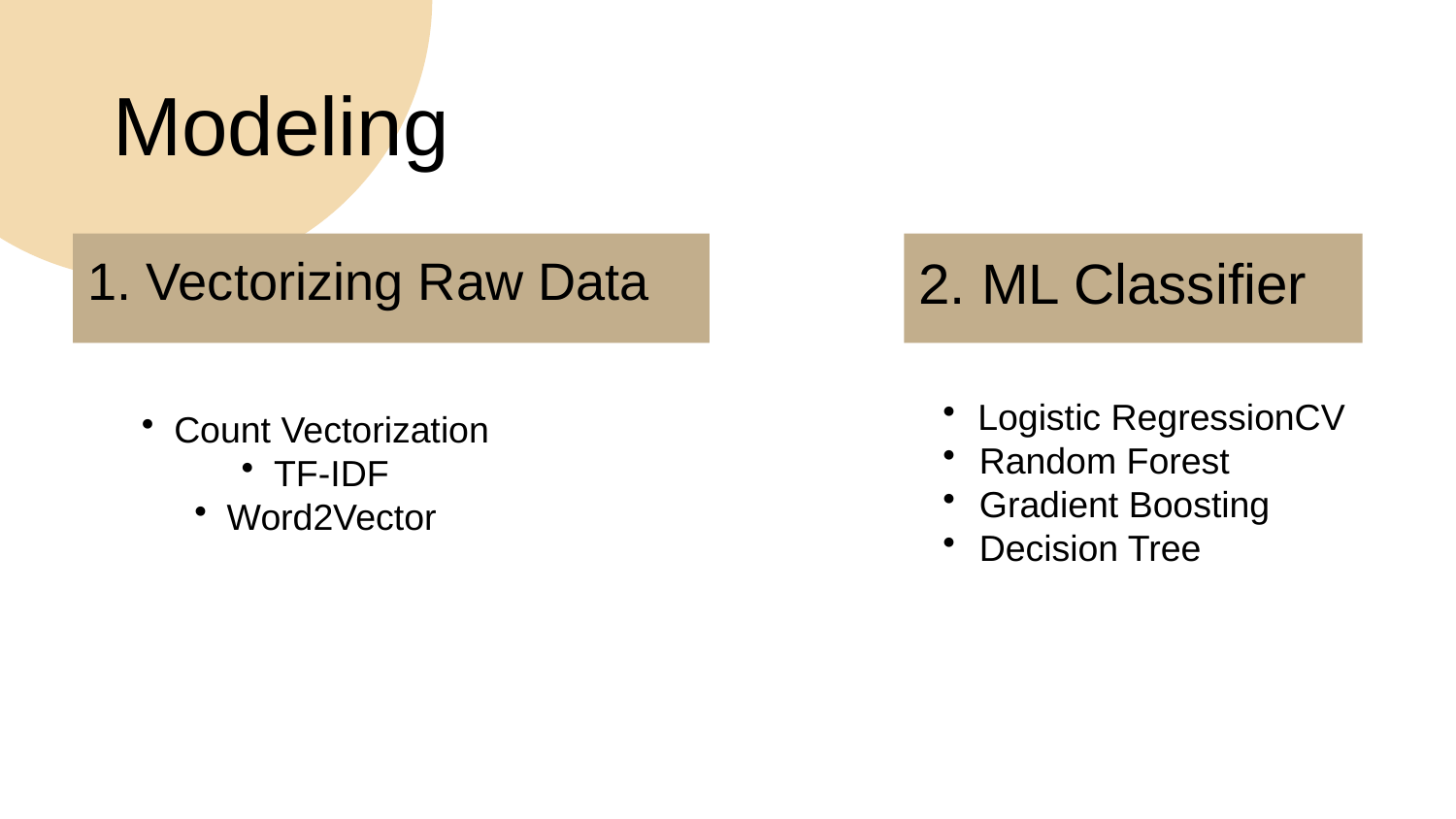

# Modeling
1. Vectorizing Raw Data
2. ML Classifier
  Logistic RegressionCV
Random Forest
Gradient Boosting
Decision Tree
Count Vectorization
TF-IDF
Word2Vector